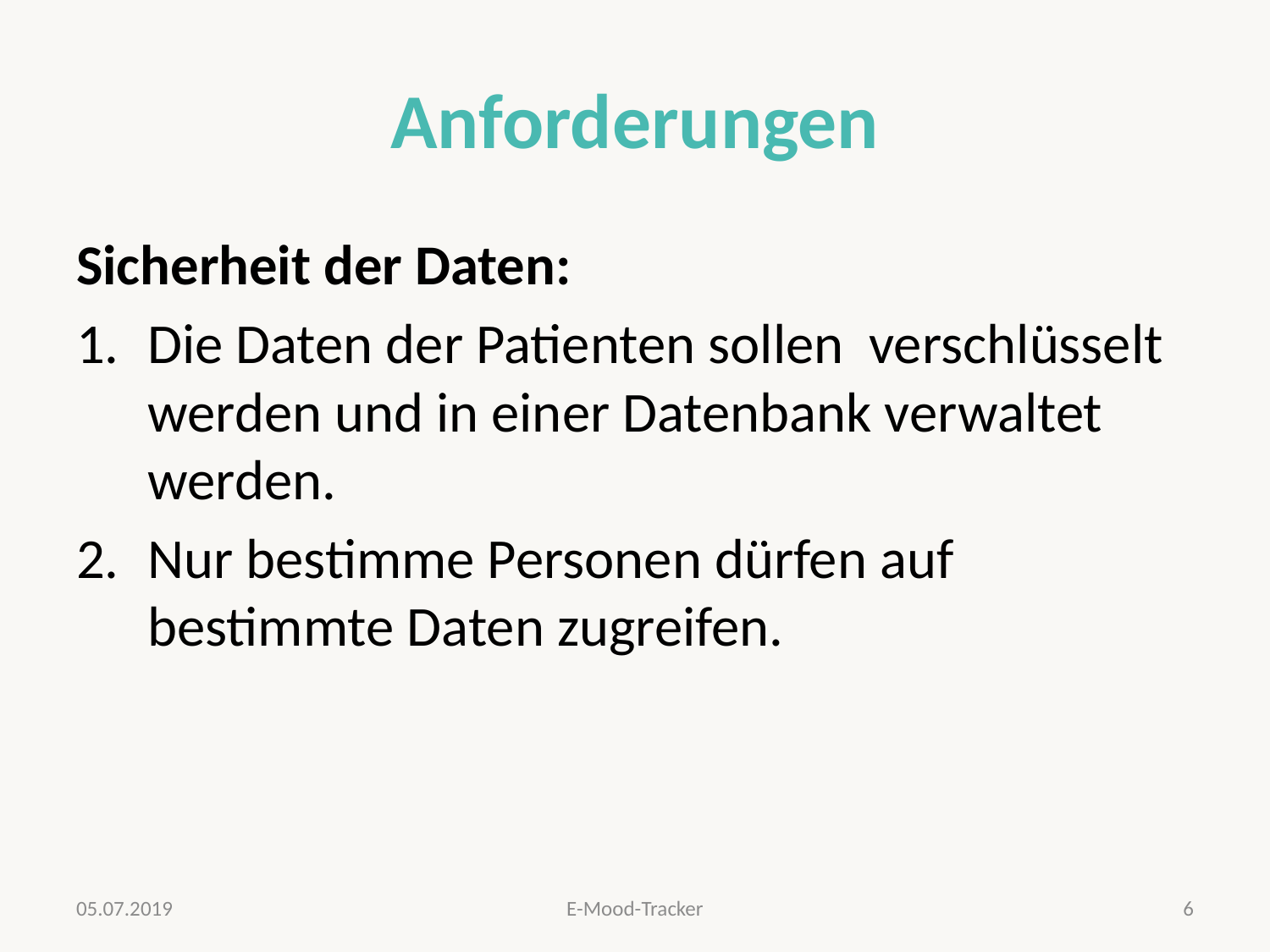

# Anforderungen
Sicherheit der Daten:
Die Daten der Patienten sollen  verschlüsselt werden und in einer Datenbank verwaltet werden.
Nur bestimme Personen dürfen auf bestimmte Daten zugreifen.
05.07.2019
E-Mood-Tracker
6